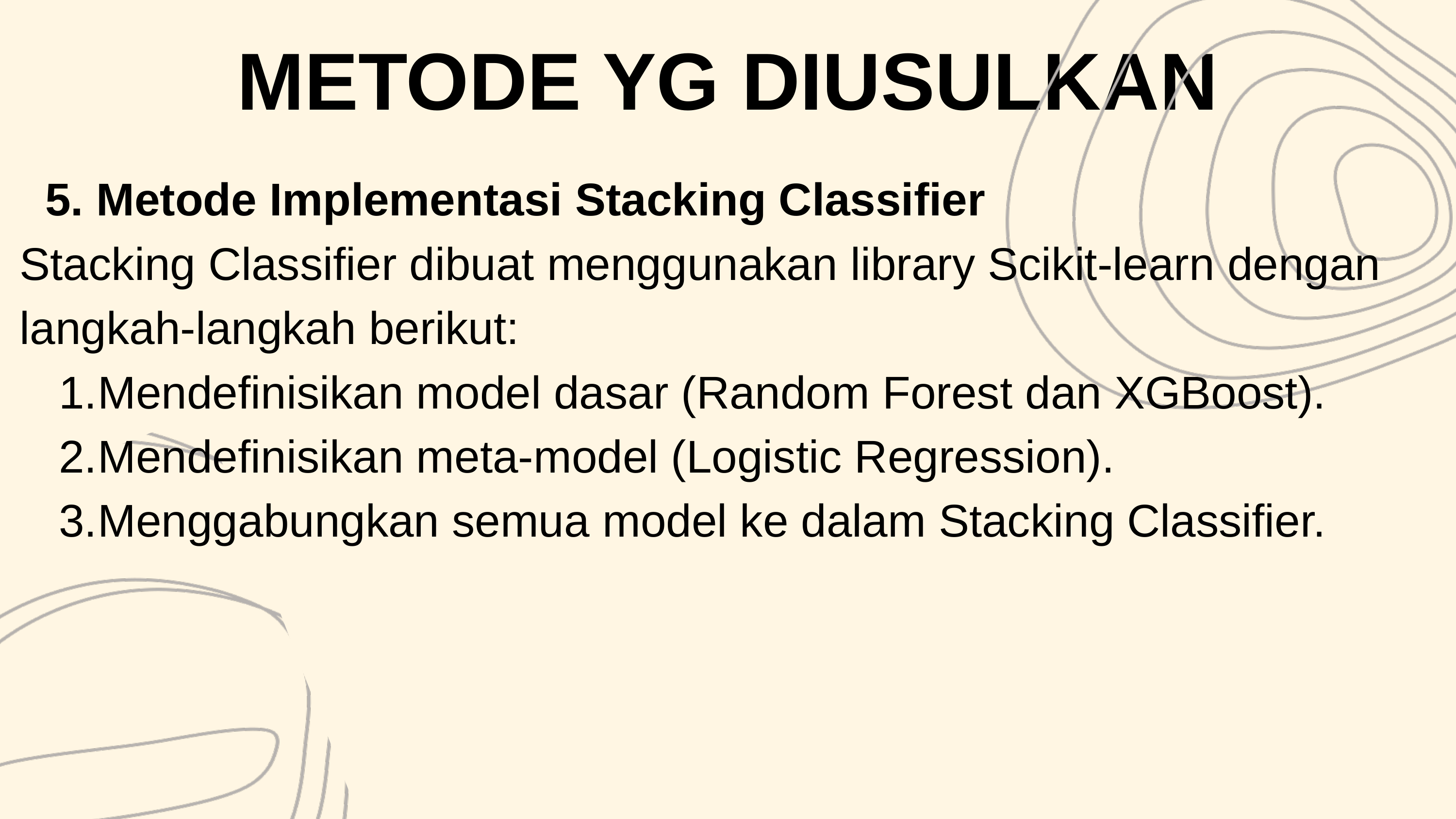

METODE YG DIUSULKAN
  5. Metode Implementasi Stacking Classifier
Stacking Classifier dibuat menggunakan library Scikit-learn dengan langkah-langkah berikut:
Mendefinisikan model dasar (Random Forest dan XGBoost).
Mendefinisikan meta-model (Logistic Regression).
Menggabungkan semua model ke dalam Stacking Classifier.